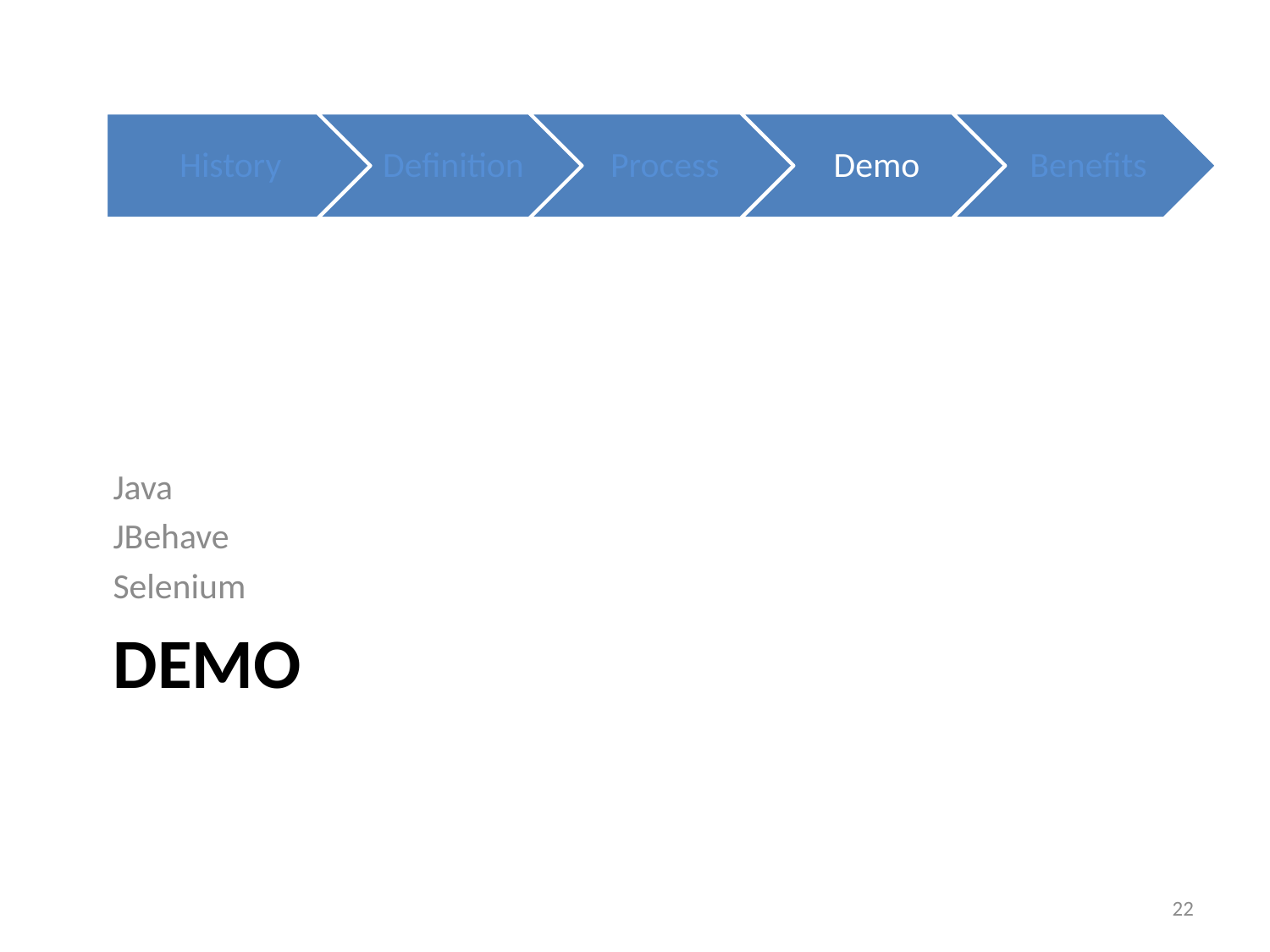

History
Definition
Process
Demo
Benefits
Java
JBehave
Selenium
# DEMO
22